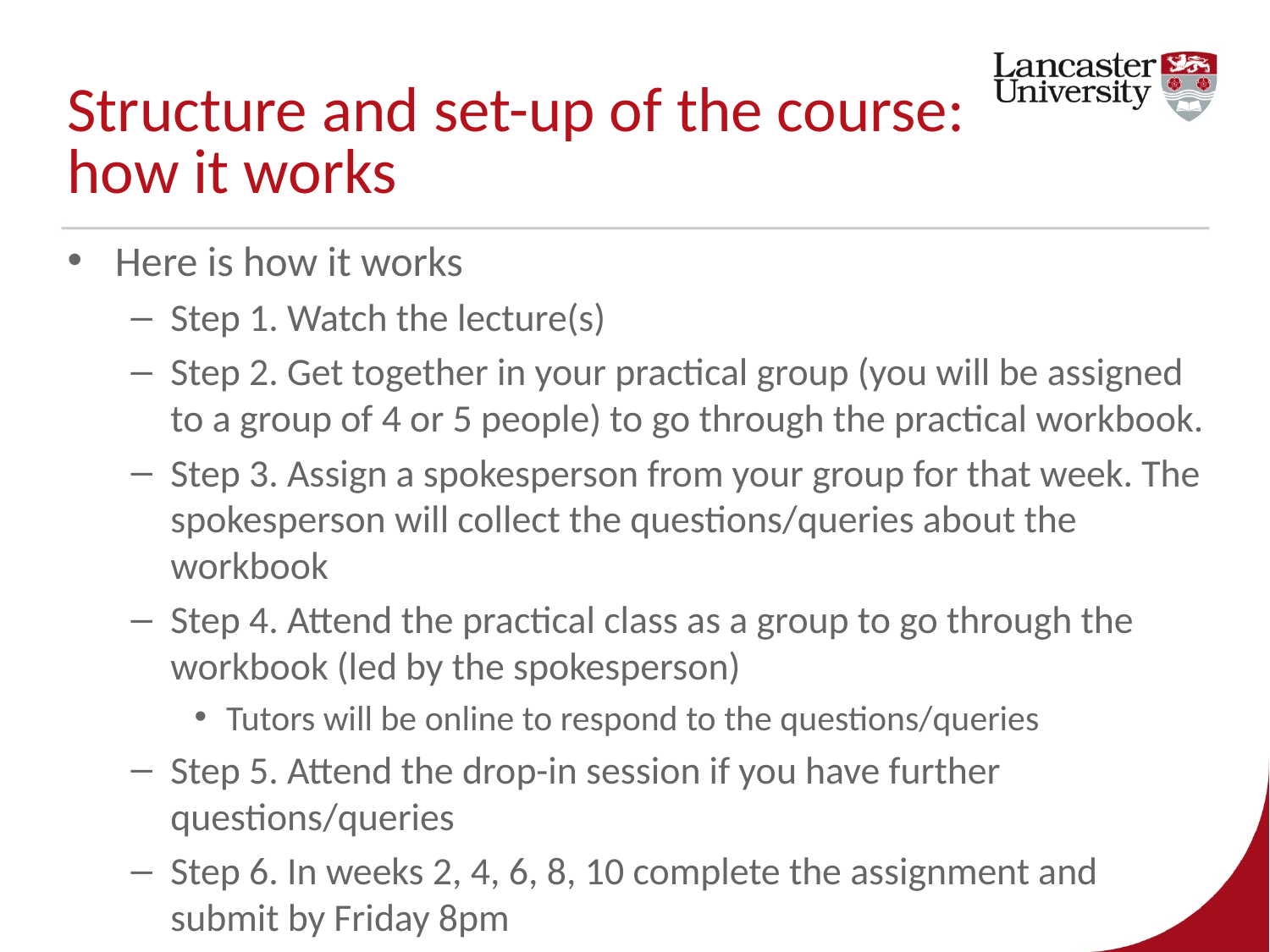

# Structure and set-up of the course: how it works
Here is how it works
Step 1. Watch the lecture(s)
Step 2. Get together in your practical group (you will be assigned to a group of 4 or 5 people) to go through the practical workbook.
Step 3. Assign a spokesperson from your group for that week. The spokesperson will collect the questions/queries about the workbook
Step 4. Attend the practical class as a group to go through the workbook (led by the spokesperson)
Tutors will be online to respond to the questions/queries
Step 5. Attend the drop-in session if you have further questions/queries
Step 6. In weeks 2, 4, 6, 8, 10 complete the assignment and submit by Friday 8pm